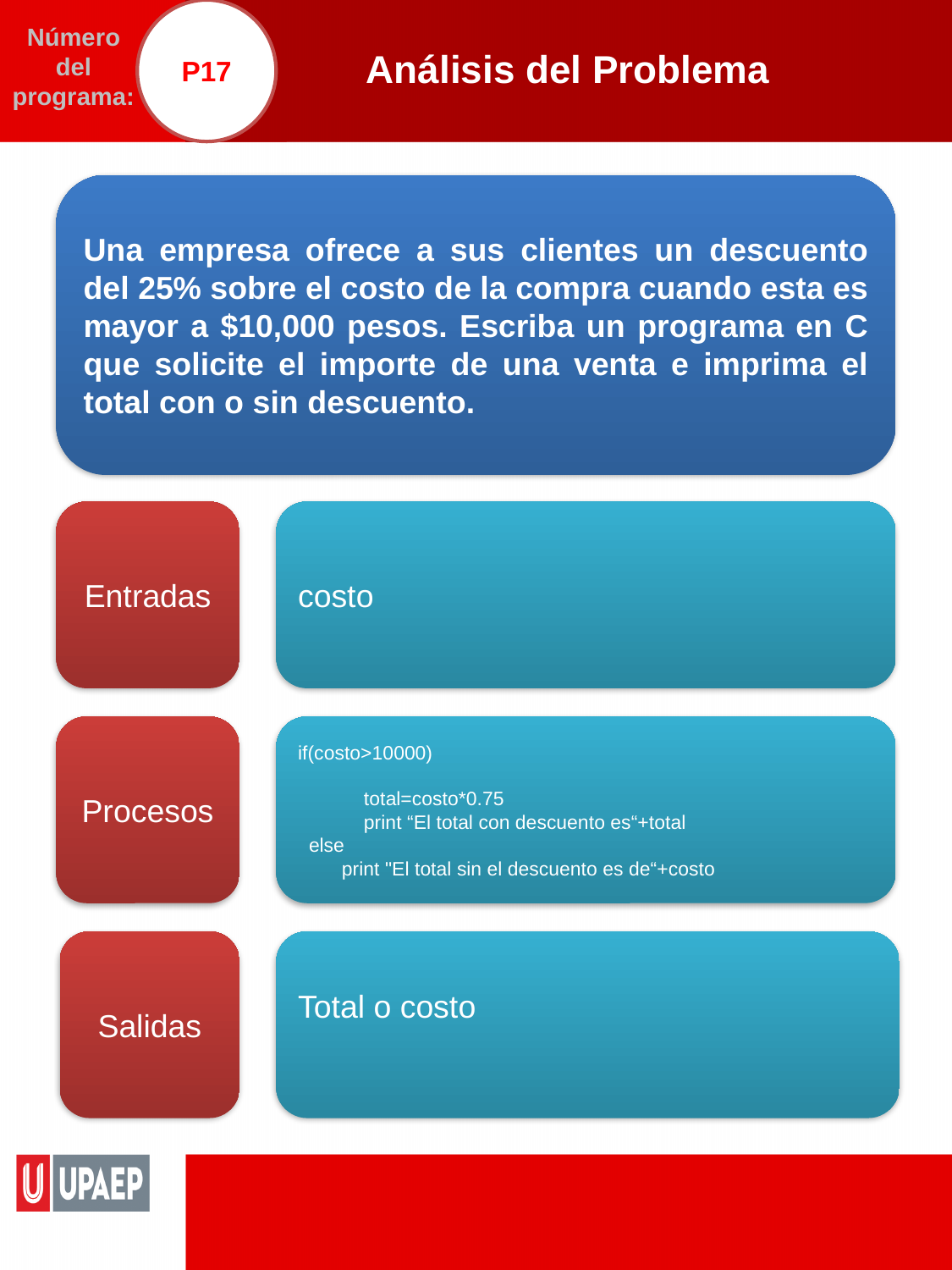

P17
# Análisis del Problema
Número del programa:
Una empresa ofrece a sus clientes un descuento del 25% sobre el costo de la compra cuando esta es mayor a $10,000 pesos. Escriba un programa en C que solicite el importe de una venta e imprima el total con o sin descuento.

Entradas
costo
Procesos
if(costo>10000)

            total=costo*0.75
            print “El total con descuento es“+total
  else
        print "El total sin el descuento es de“+costo
Salidas
Total o costo